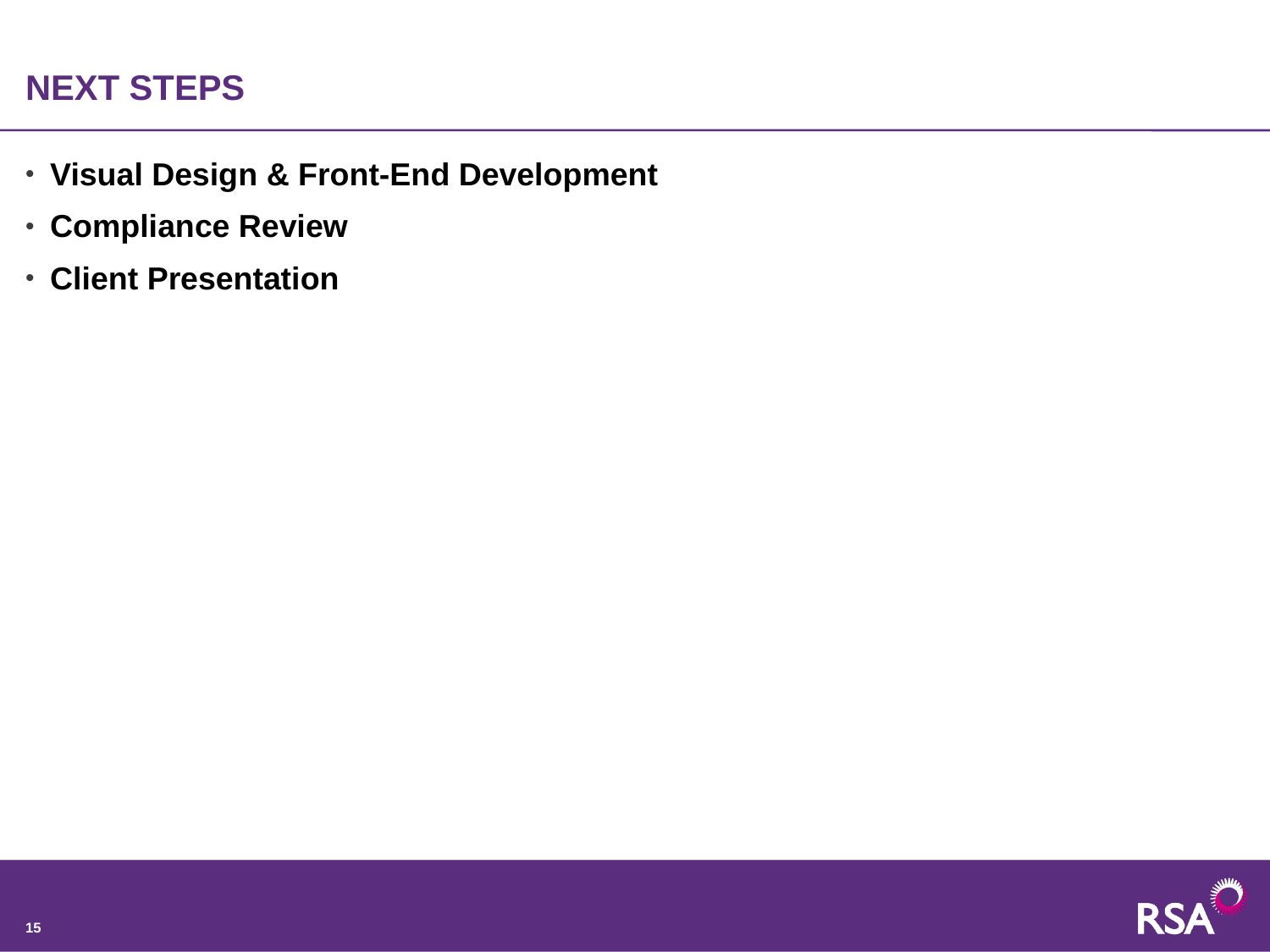

NEXT STEPS
Visual Design & Front-End Development
Compliance Review
Client Presentation
15